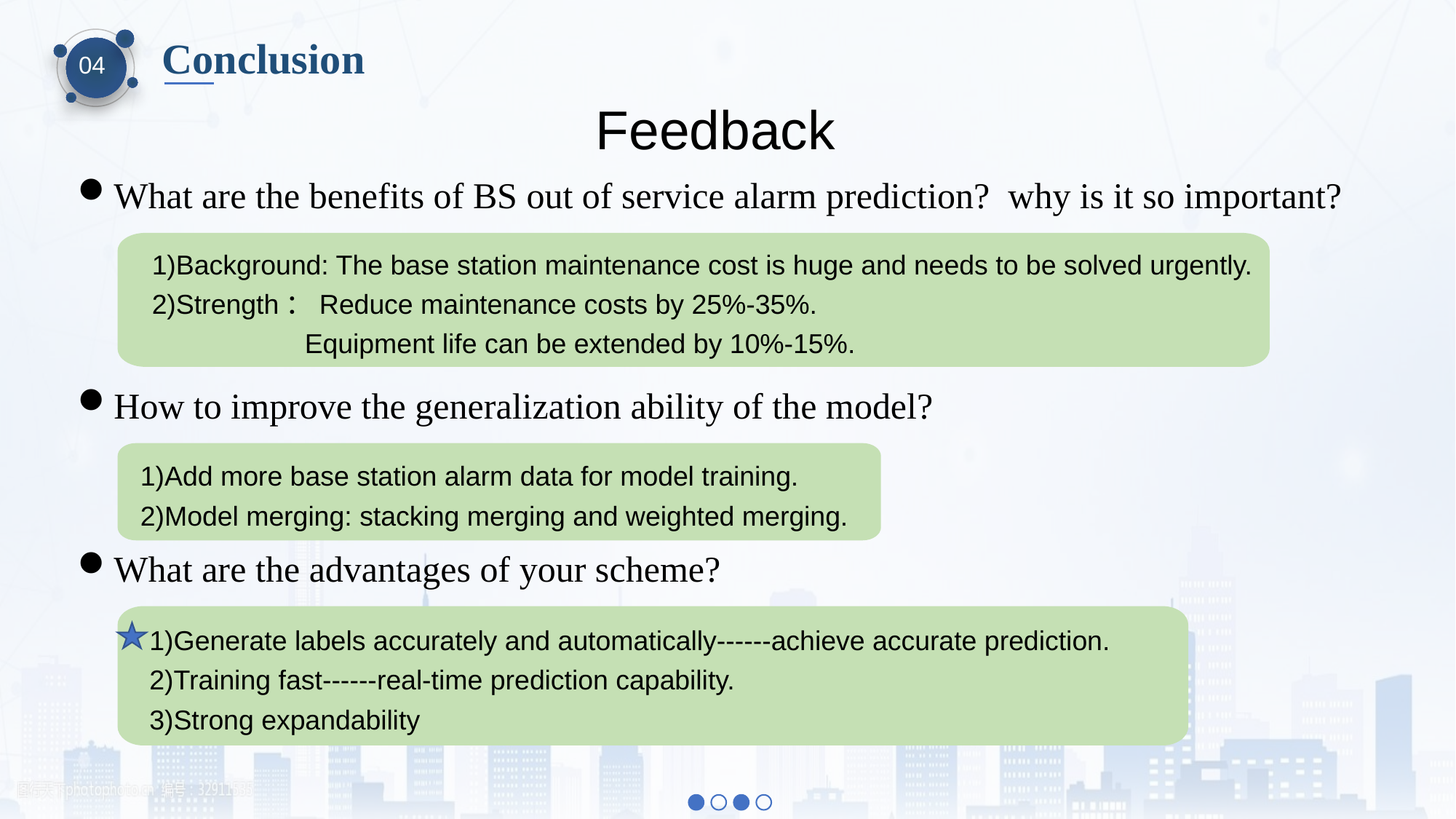

Conclusion
04
Feedback
What are the benefits of BS out of service alarm prediction?  why is it so important?
1)Background: The base station maintenance cost is huge and needs to be solved urgently.
2)Strength：Reduce maintenance costs by 25%-35%.
                    Equipment life can be extended by 10%-15%.
How to improve the generalization ability of the model?
1)Add more base station alarm data for model training.
2)Model merging: stacking merging and weighted merging.
What are the advantages of your scheme?
1)Generate labels accurately and automatically------achieve accurate prediction.
2)Training fast------real-time prediction capability.
3)Strong expandability